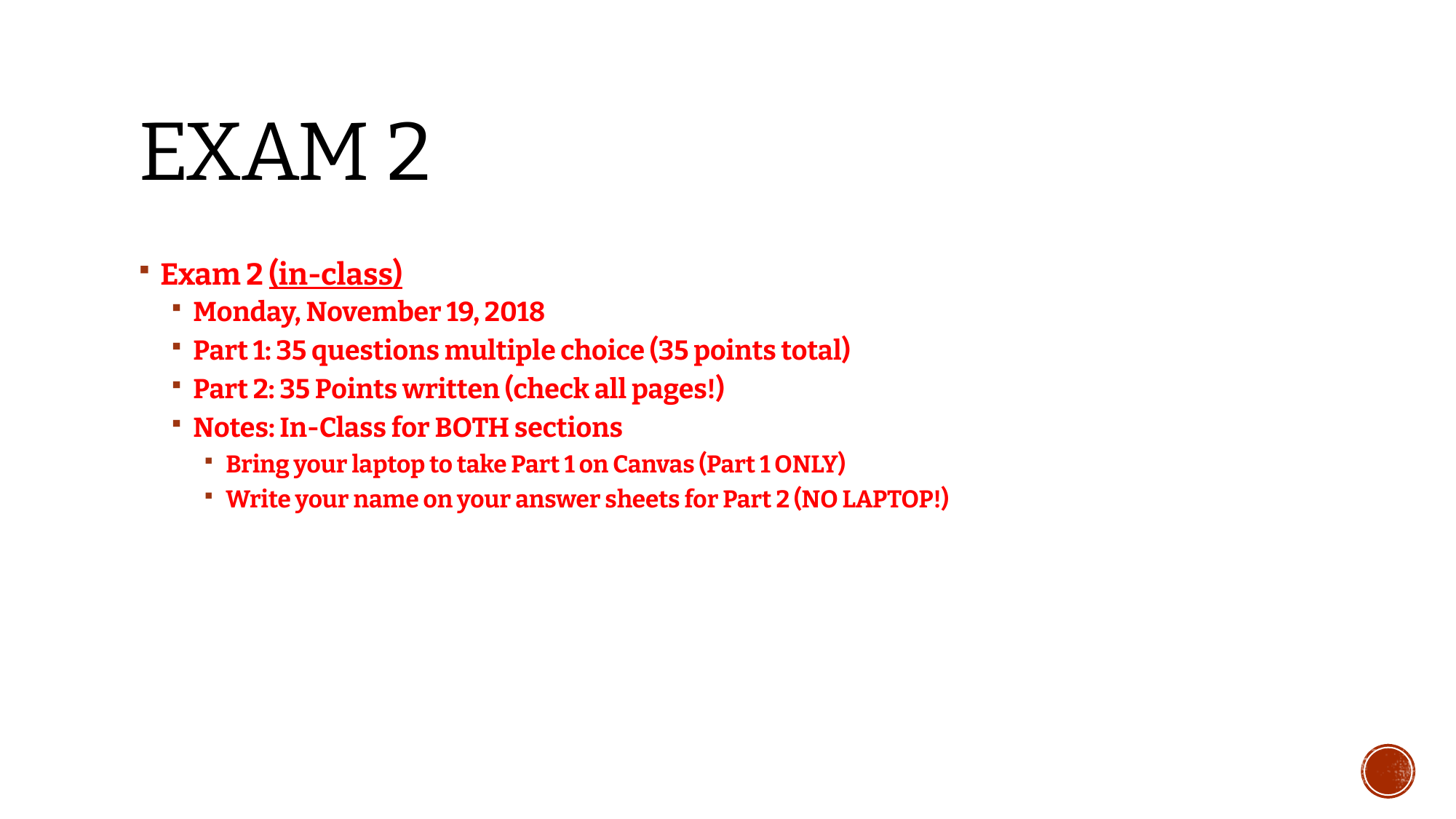

# Exam 2
Exam 2 (in-class)
Monday, November 19, 2018
Part 1: 35 questions multiple choice (35 points total)
Part 2: 35 Points written (check all pages!)
Notes: In-Class for BOTH sections
Bring your laptop to take Part 1 on Canvas (Part 1 ONLY)
Write your name on your answer sheets for Part 2 (NO LAPTOP!)